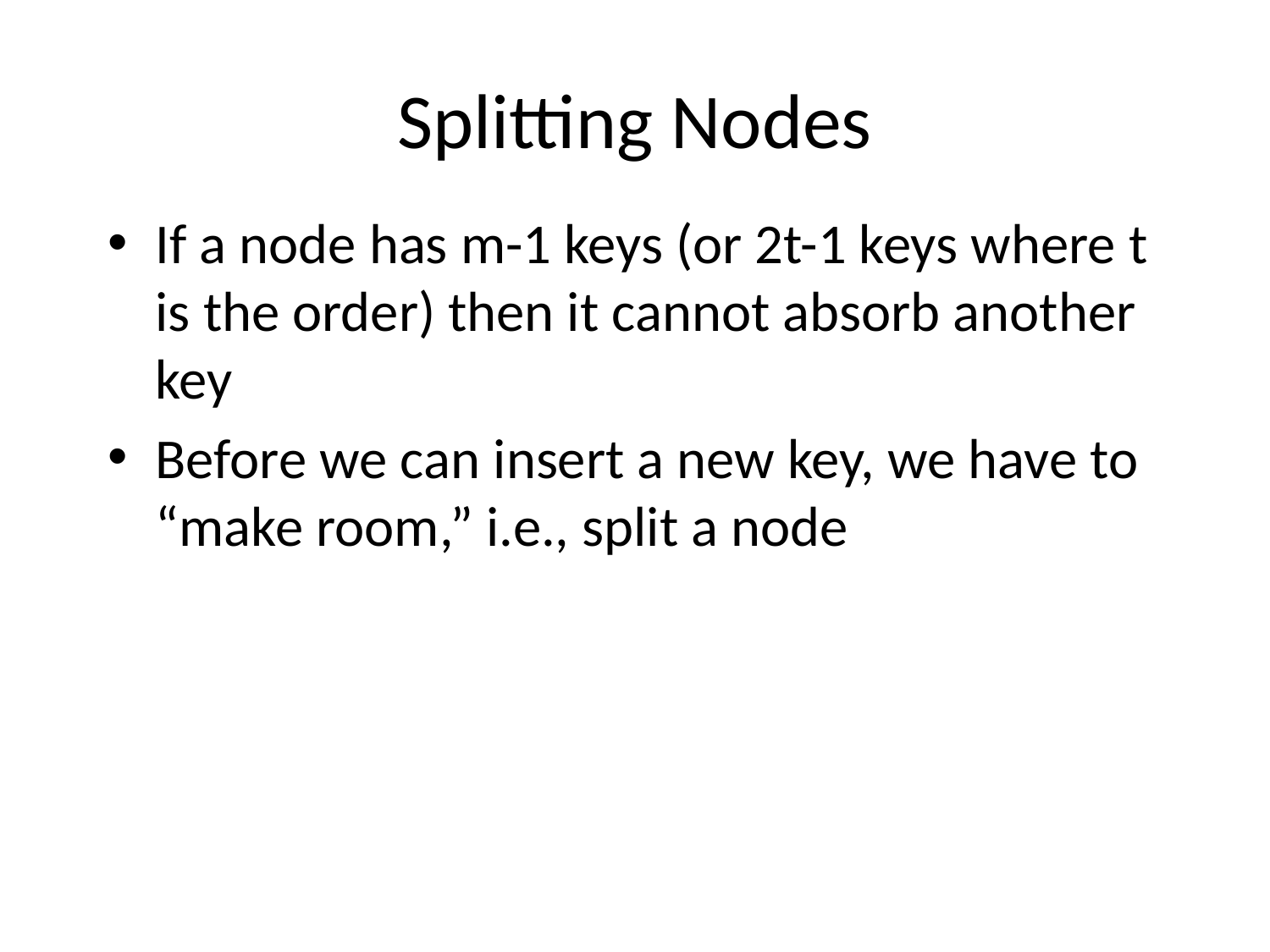

# Splitting Nodes
If a node has m-1 keys (or 2t-1 keys where t is the order) then it cannot absorb another key
Before we can insert a new key, we have to “make room,” i.e., split a node